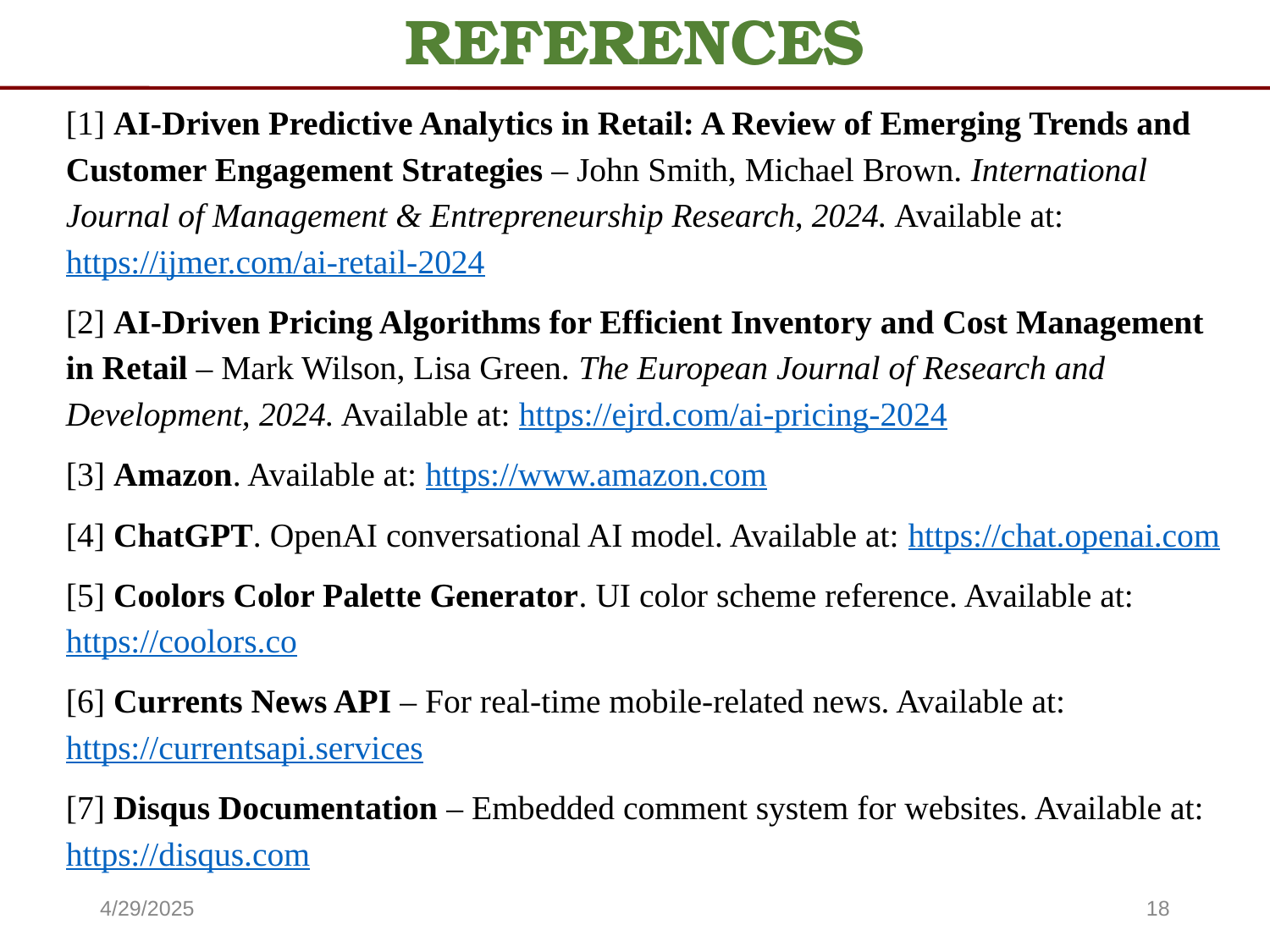

# REFERENCES
[1] AI-Driven Predictive Analytics in Retail: A Review of Emerging Trends and Customer Engagement Strategies – John Smith, Michael Brown. International Journal of Management & Entrepreneurship Research, 2024. Available at: https://ijmer.com/ai-retail-2024
[2] AI-Driven Pricing Algorithms for Efficient Inventory and Cost Management in Retail – Mark Wilson, Lisa Green. The European Journal of Research and Development, 2024. Available at: https://ejrd.com/ai-pricing-2024
[3] Amazon. Available at: https://www.amazon.com
[4] ChatGPT. OpenAI conversational AI model. Available at: https://chat.openai.com
[5] Coolors Color Palette Generator. UI color scheme reference. Available at: https://coolors.co
[6] Currents News API – For real-time mobile-related news. Available at: https://currentsapi.services
[7] Disqus Documentation – Embedded comment system for websites. Available at: https://disqus.com
4/29/2025
18